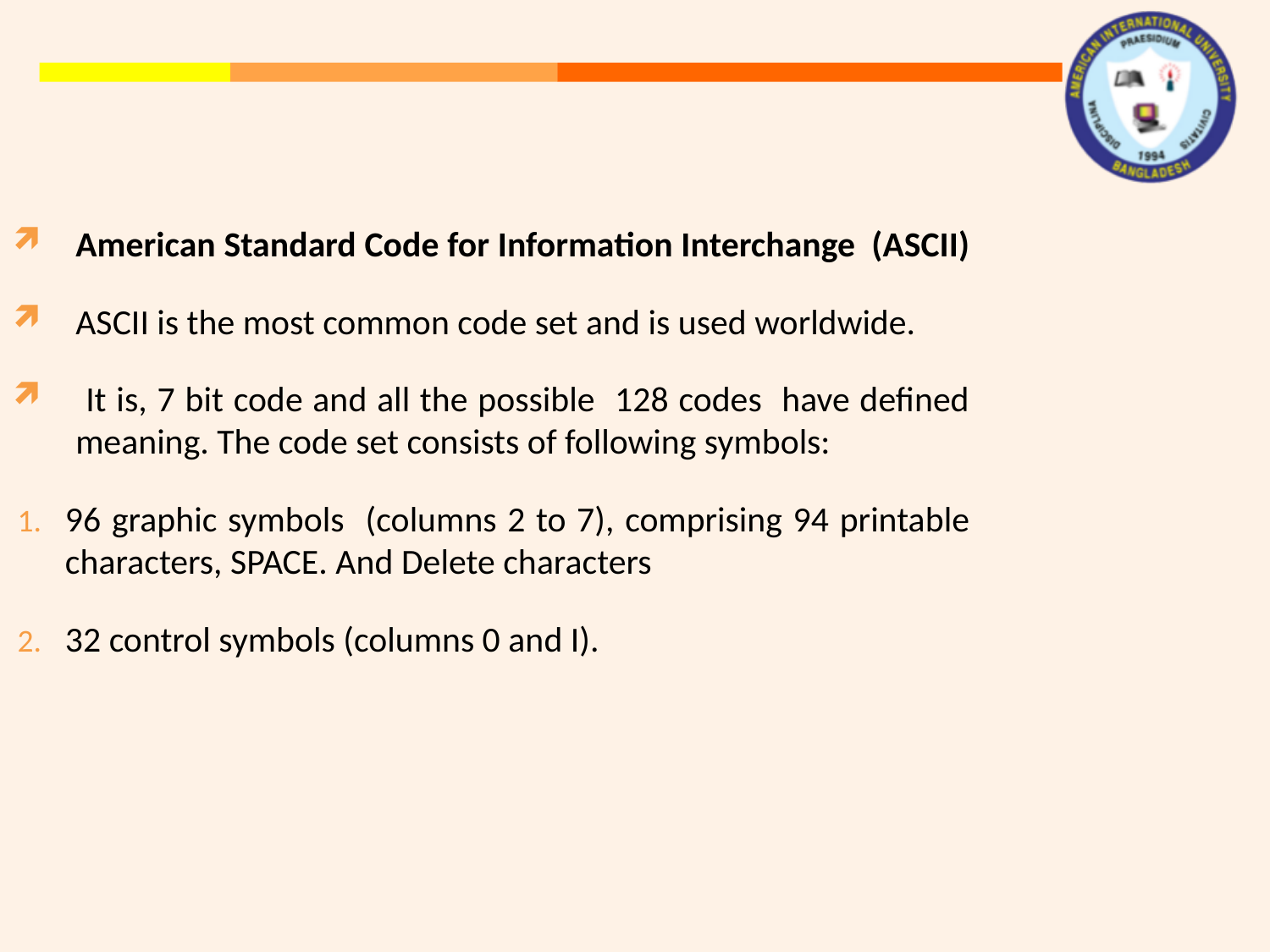

American Standard Code for Information Interchange  (ASCII)
ASCII is the most common code set and is used worldwide.
 It is, 7 bit code and all the possible  128 codes  have defined meaning. The code set consists of following symbols:
96 graphic symbols  (columns 2 to 7), comprising 94 printable characters, SPACE. And Delete characters
32 control symbols (columns 0 and I).